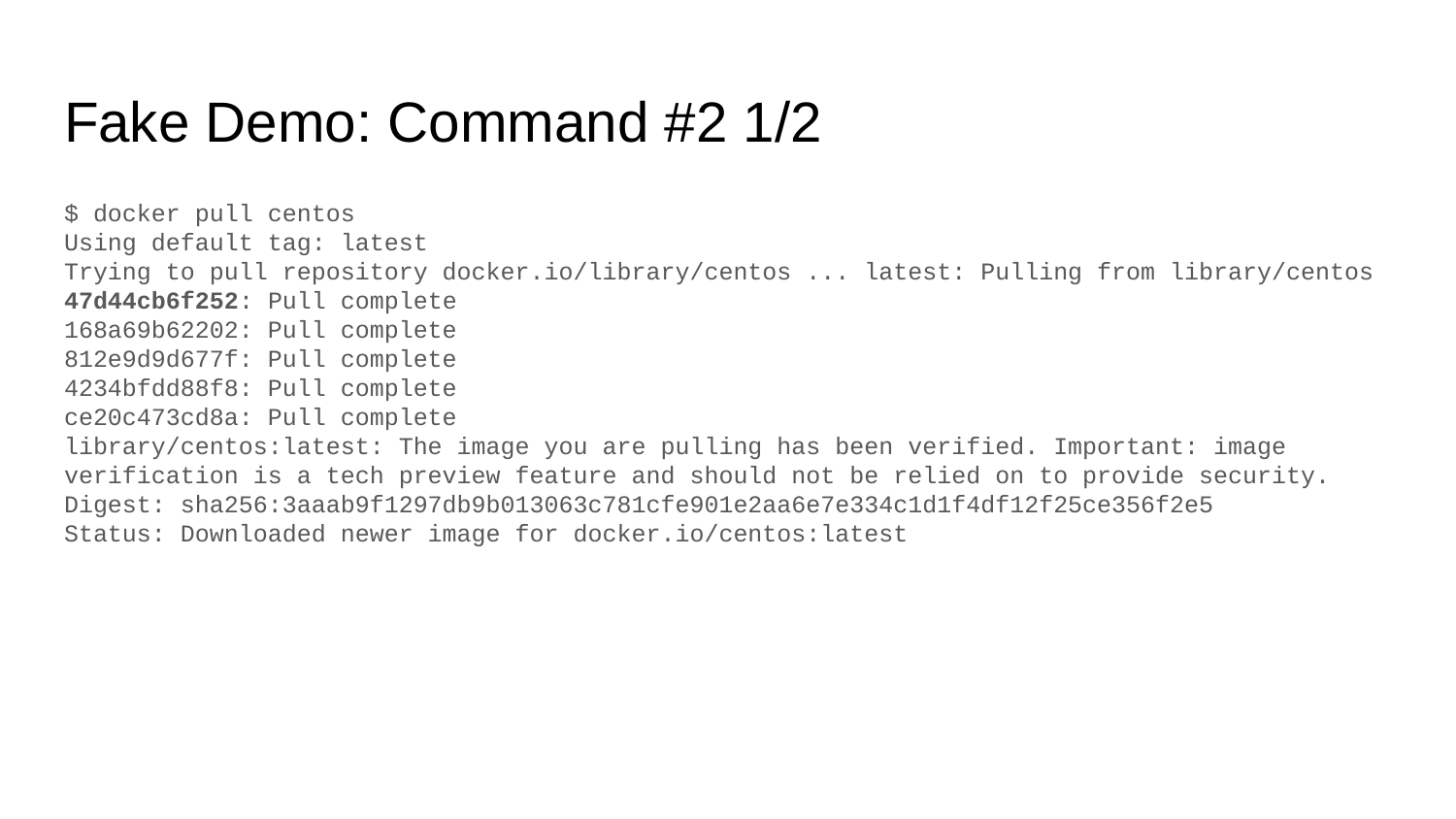

# Fake Demo: Command #2 1/2
$ docker pull centos
Using default tag: latest
Trying to pull repository docker.io/library/centos ... latest: Pulling from library/centos
47d44cb6f252: Pull complete
168a69b62202: Pull complete
812e9d9d677f: Pull complete
4234bfdd88f8: Pull complete
ce20c473cd8a: Pull complete
library/centos:latest: The image you are pulling has been verified. Important: image verification is a tech preview feature and should not be relied on to provide security.
Digest: sha256:3aaab9f1297db9b013063c781cfe901e2aa6e7e334c1d1f4df12f25ce356f2e5
Status: Downloaded newer image for docker.io/centos:latest